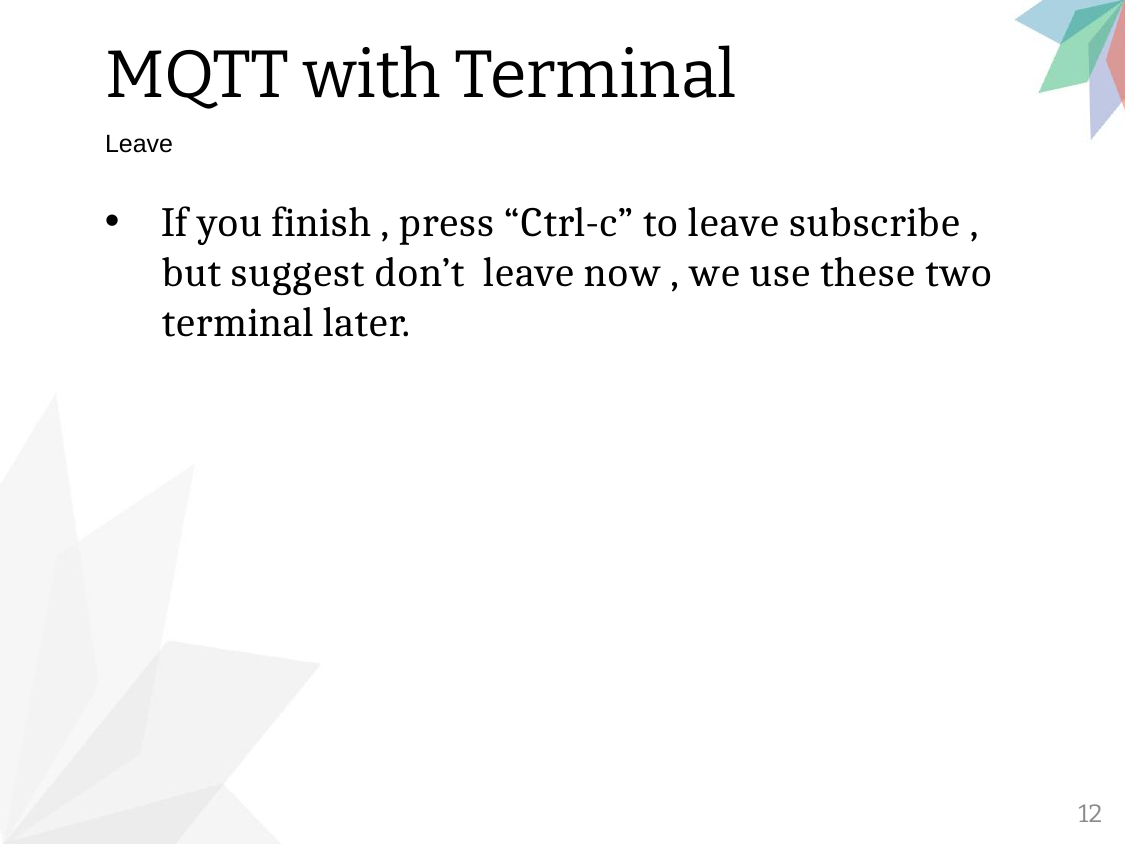

# MQTT with Terminal
Leave
If you finish , press “Ctrl-c” to leave subscribe , but suggest don’t  leave now , we use these two terminal later.

12